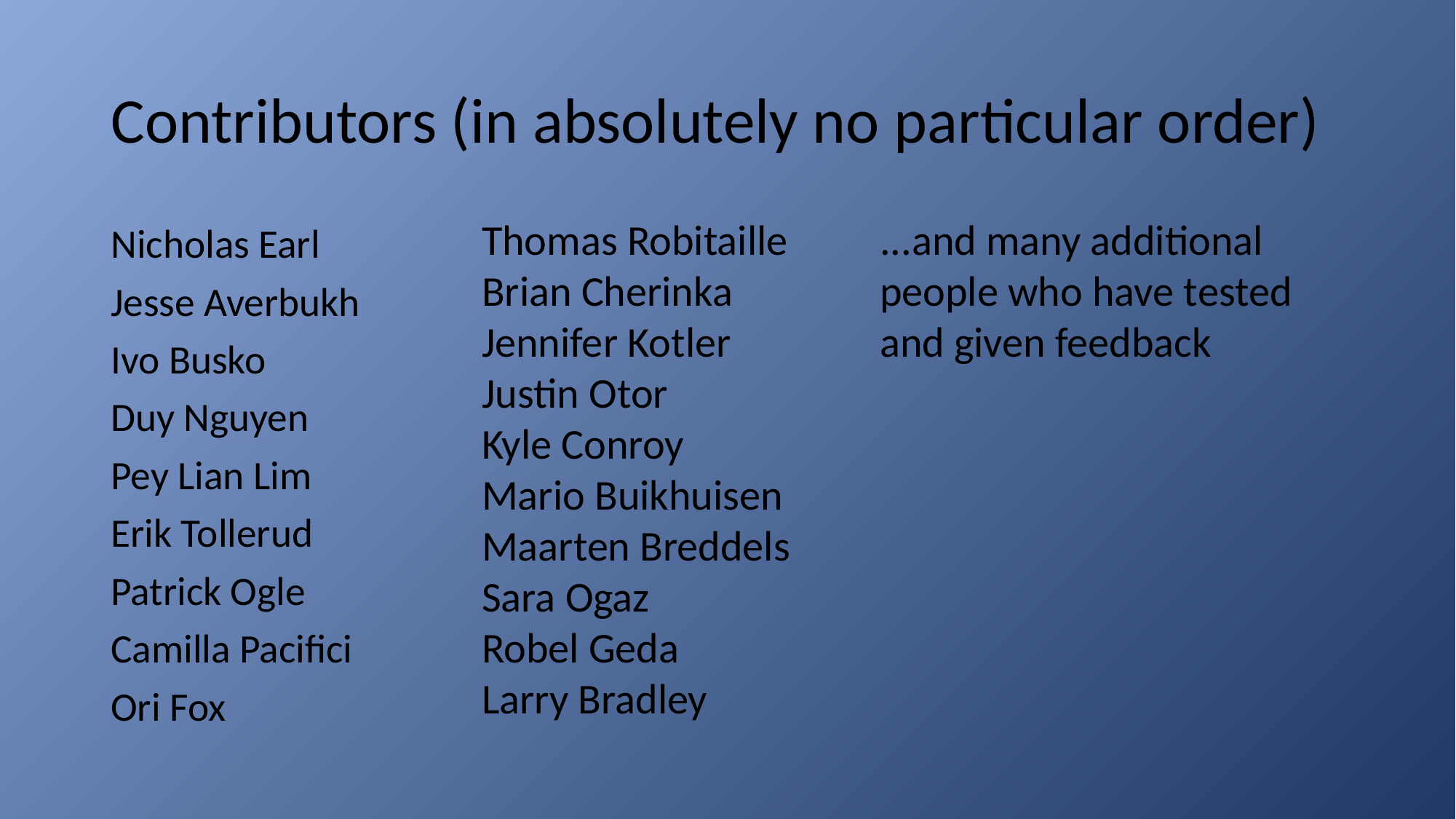

# Contributors (in absolutely no particular order)
Thomas Robitaille
Brian Cherinka
Jennifer Kotler
Justin Otor
Kyle Conroy
Mario Buikhuisen
Maarten Breddels
Sara Ogaz
Robel Geda
Larry Bradley

...and many additional people who have tested and given feedback
Nicholas Earl
Jesse Averbukh
Ivo Busko
Duy Nguyen
Pey Lian Lim
Erik Tollerud
Patrick Ogle
Camilla Pacifici
Ori Fox